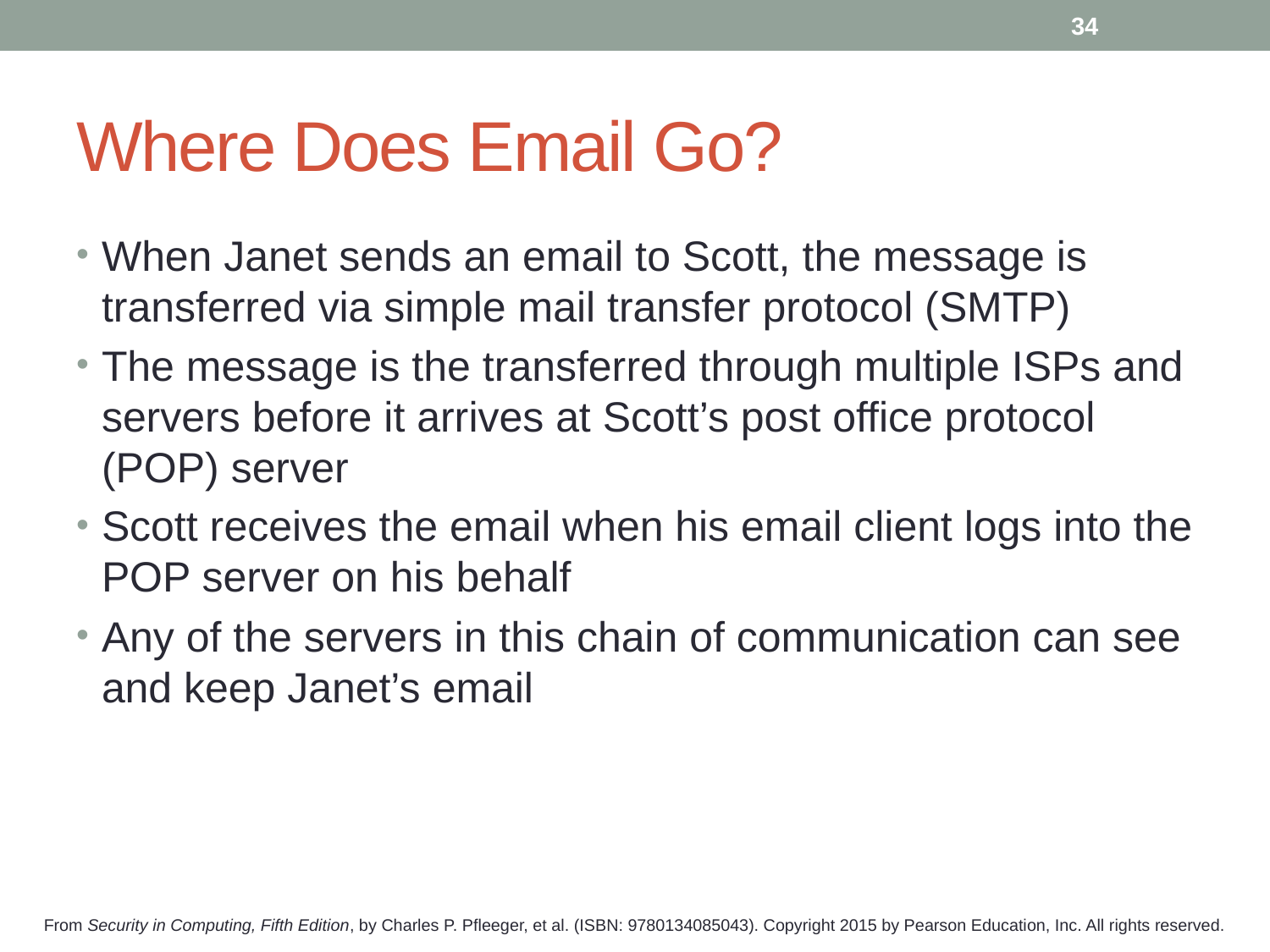

34
# Where Does Email Go?
When Janet sends an email to Scott, the message is transferred via simple mail transfer protocol (SMTP)
The message is the transferred through multiple ISPs and servers before it arrives at Scott’s post office protocol (POP) server
Scott receives the email when his email client logs into the POP server on his behalf
Any of the servers in this chain of communication can see and keep Janet’s email